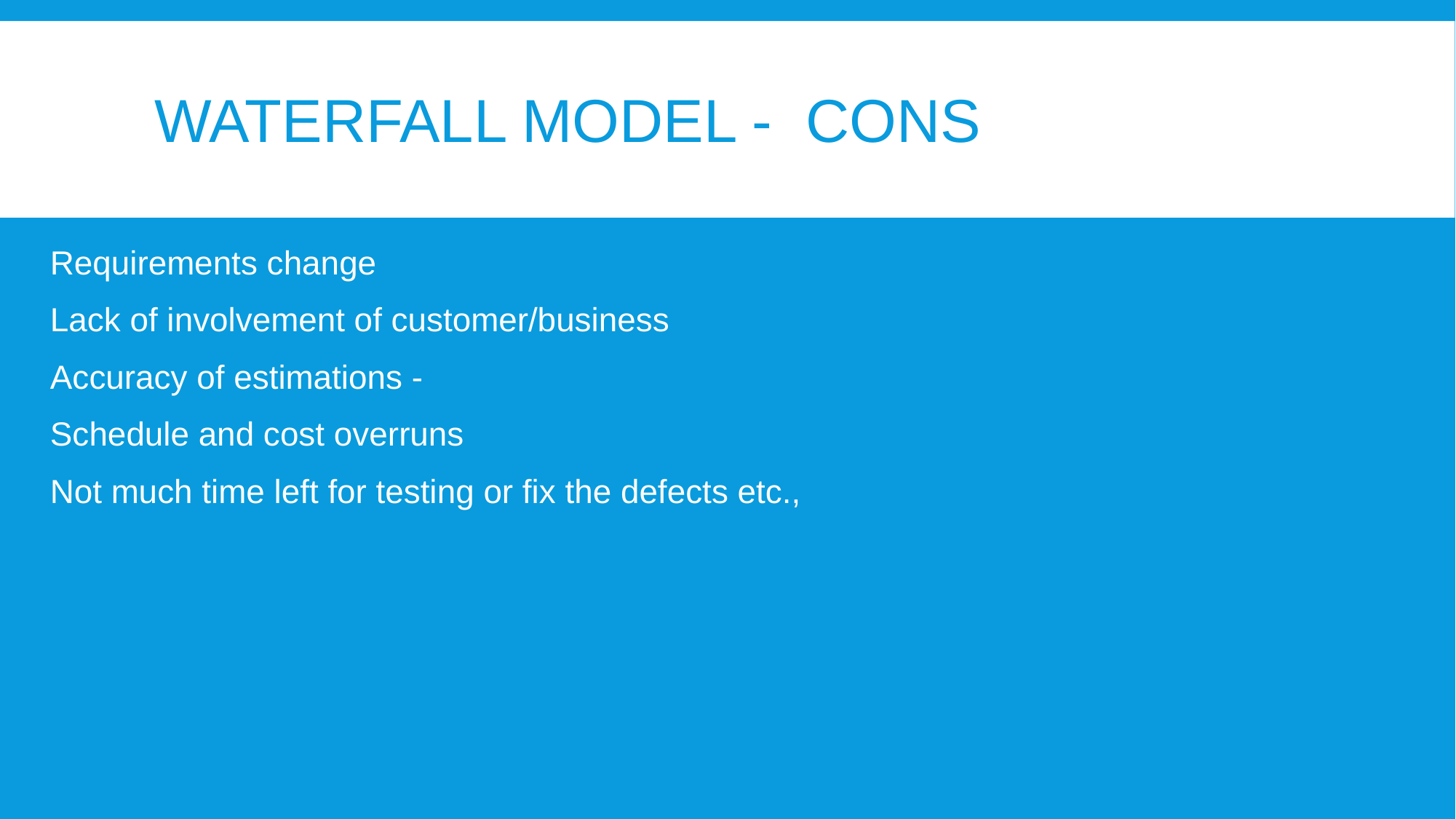

# Waterfall model -  Cons
Requirements change
Lack of involvement of customer/business
Accuracy of estimations -
Schedule and cost overruns
Not much time left for testing or fix the defects etc.,